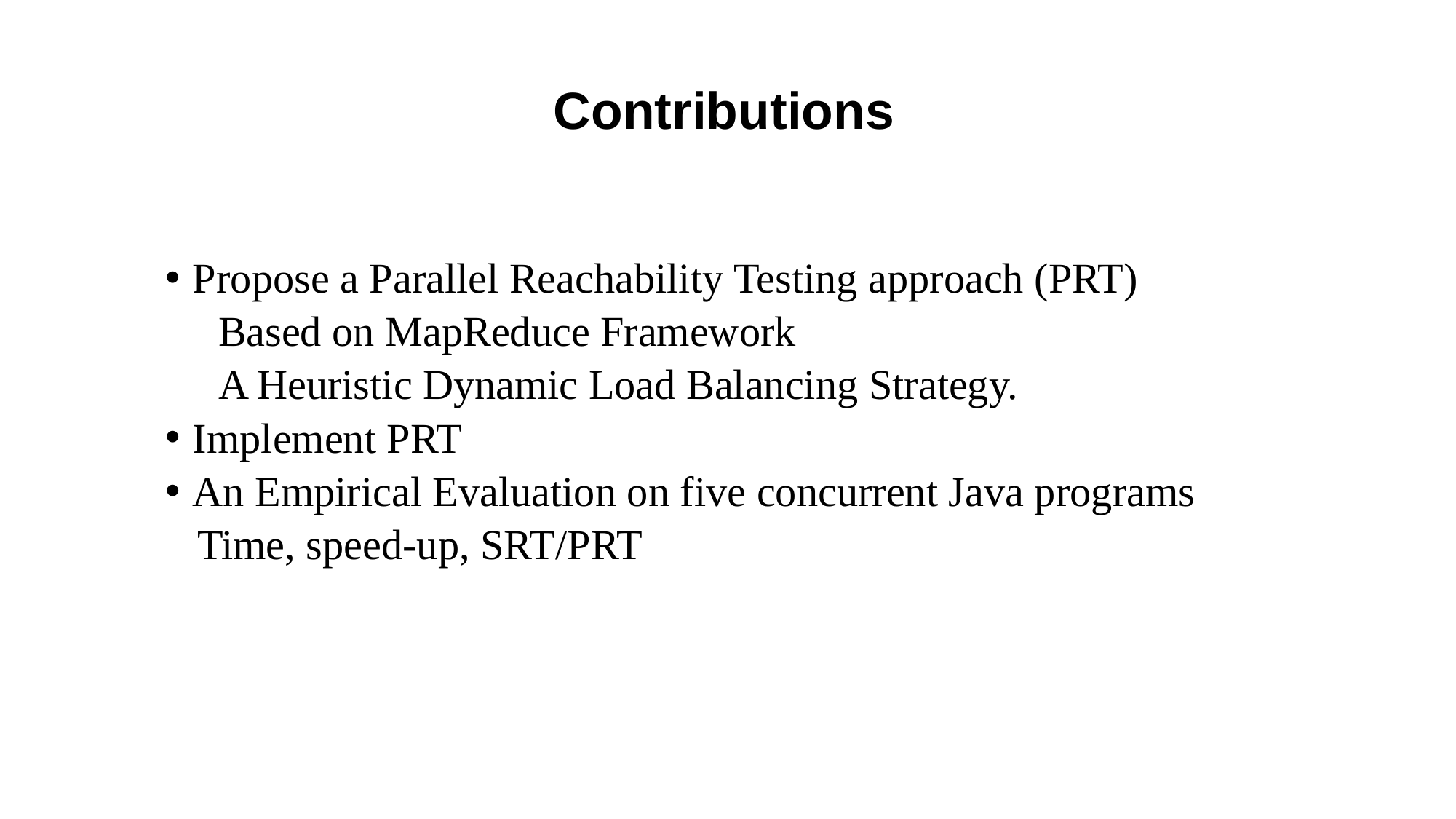

# Contributions

Propose a Parallel Reachability Testing approach (PRT)
     Based on MapReduce Framework
     A Heuristic Dynamic Load Balancing Strategy.
Implement PRT
An Empirical Evaluation on five concurrent Java programs
   Time, speed-up, SRT/PRT